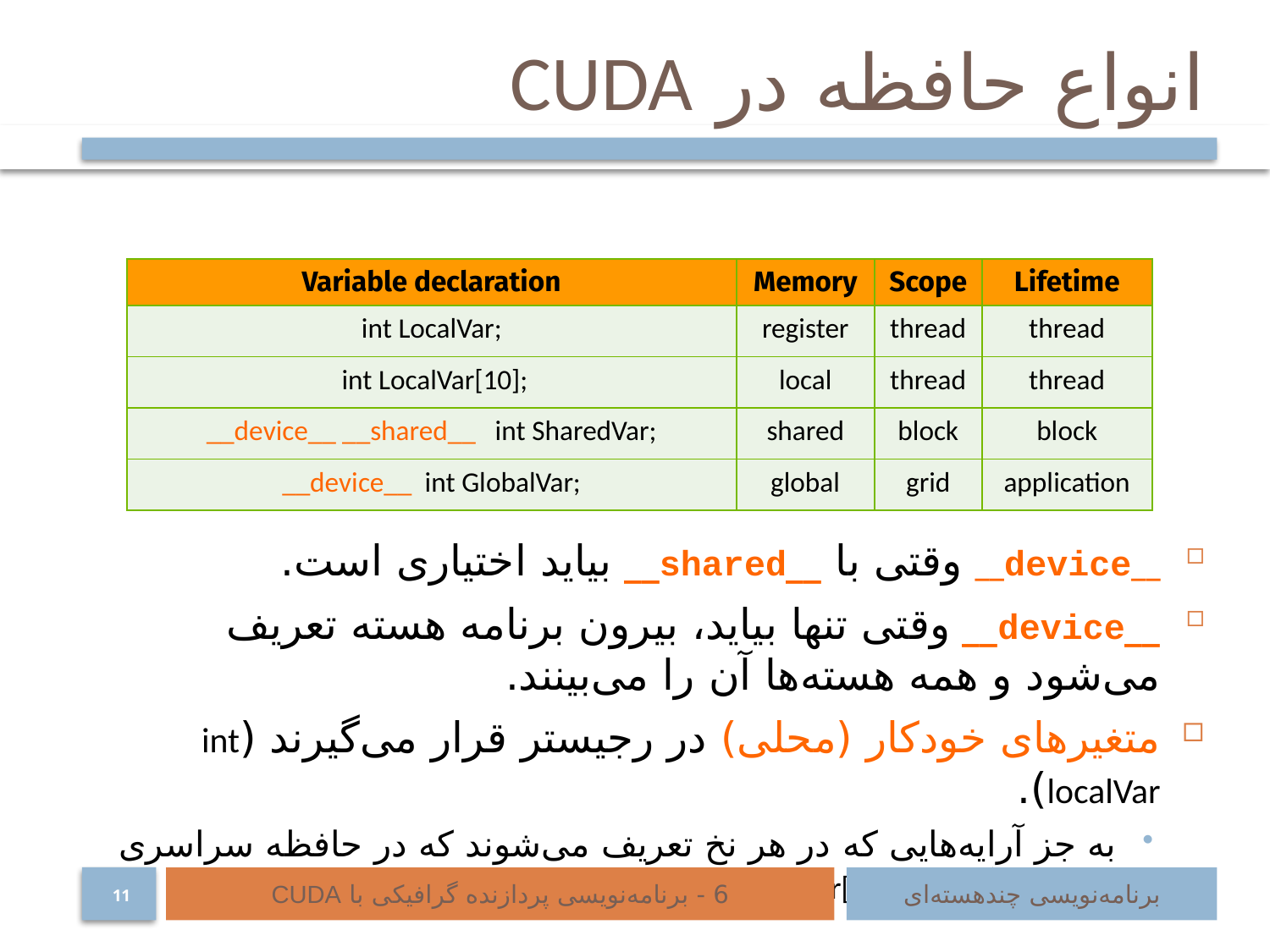

# انواع حافظه در CUDA

__device__ وقتی با __shared__ بیاید اختیاری است.
__device__ وقتی تنها بیاید، بیرون برنامه هسته تعریف می‌شود و همه هسته‌ها آن را می‌بینند.
متغیرهای خودکار (محلی) در رجیستر قرار می‌گیرند (int localVar).
به جز آرایه‌هایی که در هر نخ تعریف می‌شوند که در حافظه سراسری قرار می‌گیرند (int localVar[10]).
| Variable declaration | Memory | Scope | Lifetime |
| --- | --- | --- | --- |
| int LocalVar; | register | thread | thread |
| int LocalVar[10]; | local | thread | thread |
| \_\_device\_\_ \_\_shared\_\_ int SharedVar; | shared | block | block |
| \_\_device\_\_ int GlobalVar; | global | grid | application |
6 - برنامه‌نویسی پردازنده گرافیکی با CUDA
برنامه‌نویسی چند‌هسته‌ای
11